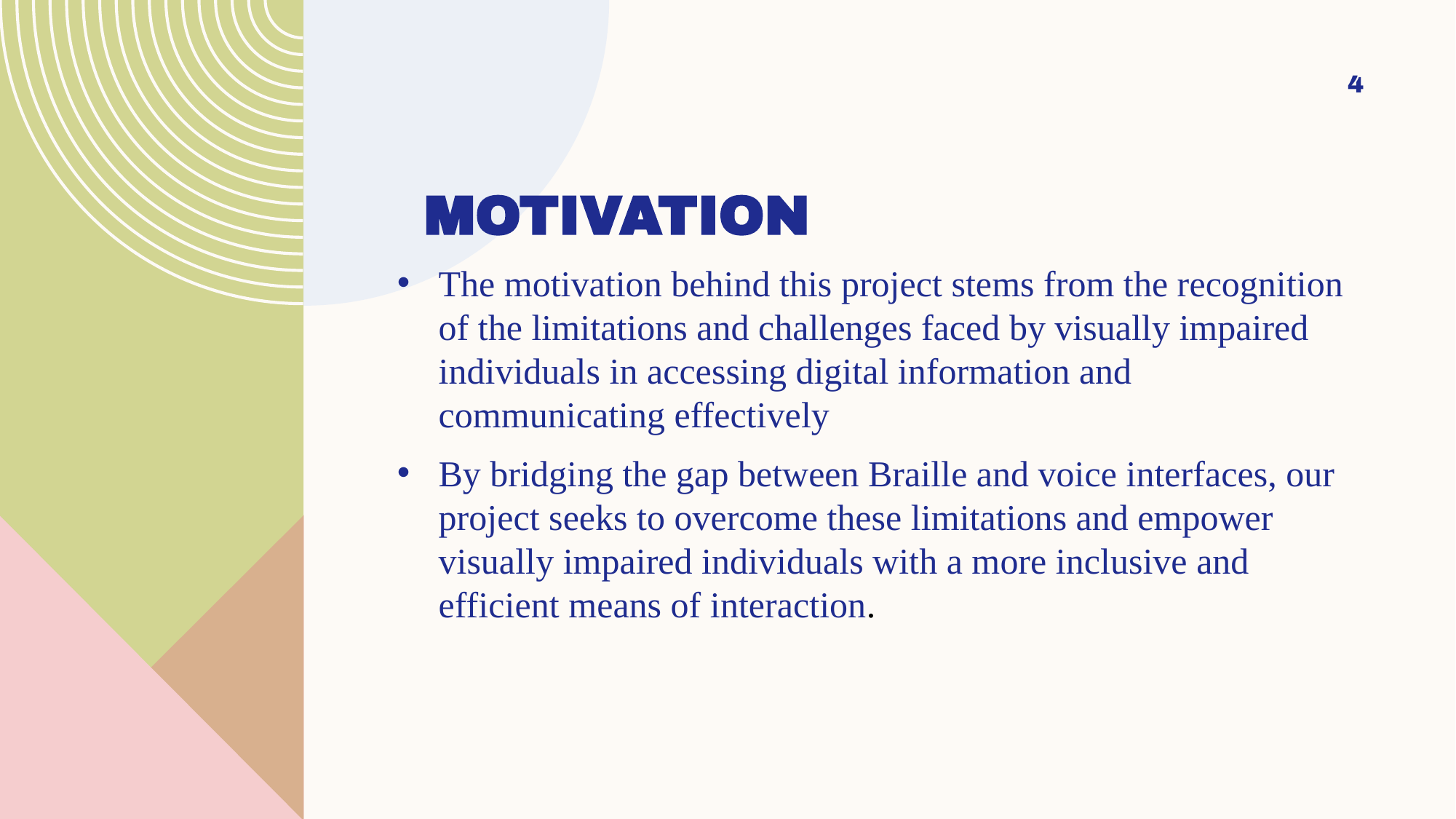

4
# motivation
The motivation behind this project stems from the recognition of the limitations and challenges faced by visually impaired individuals in accessing digital information and communicating effectively
By bridging the gap between Braille and voice interfaces, our project seeks to overcome these limitations and empower visually impaired individuals with a more inclusive and efficient means of interaction.